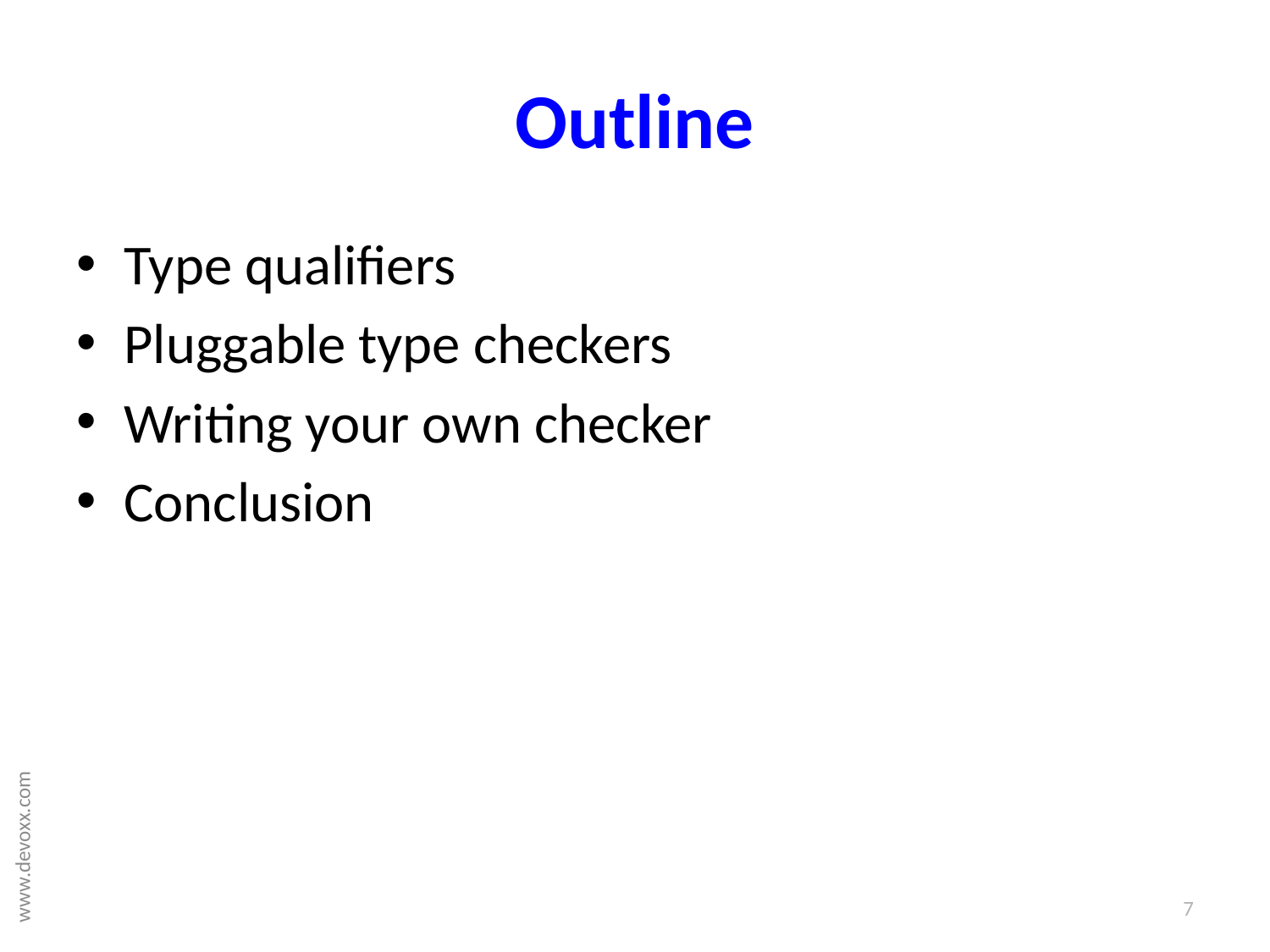

# Outline
Type qualifiers
Pluggable type checkers
Writing your own checker
Conclusion
7